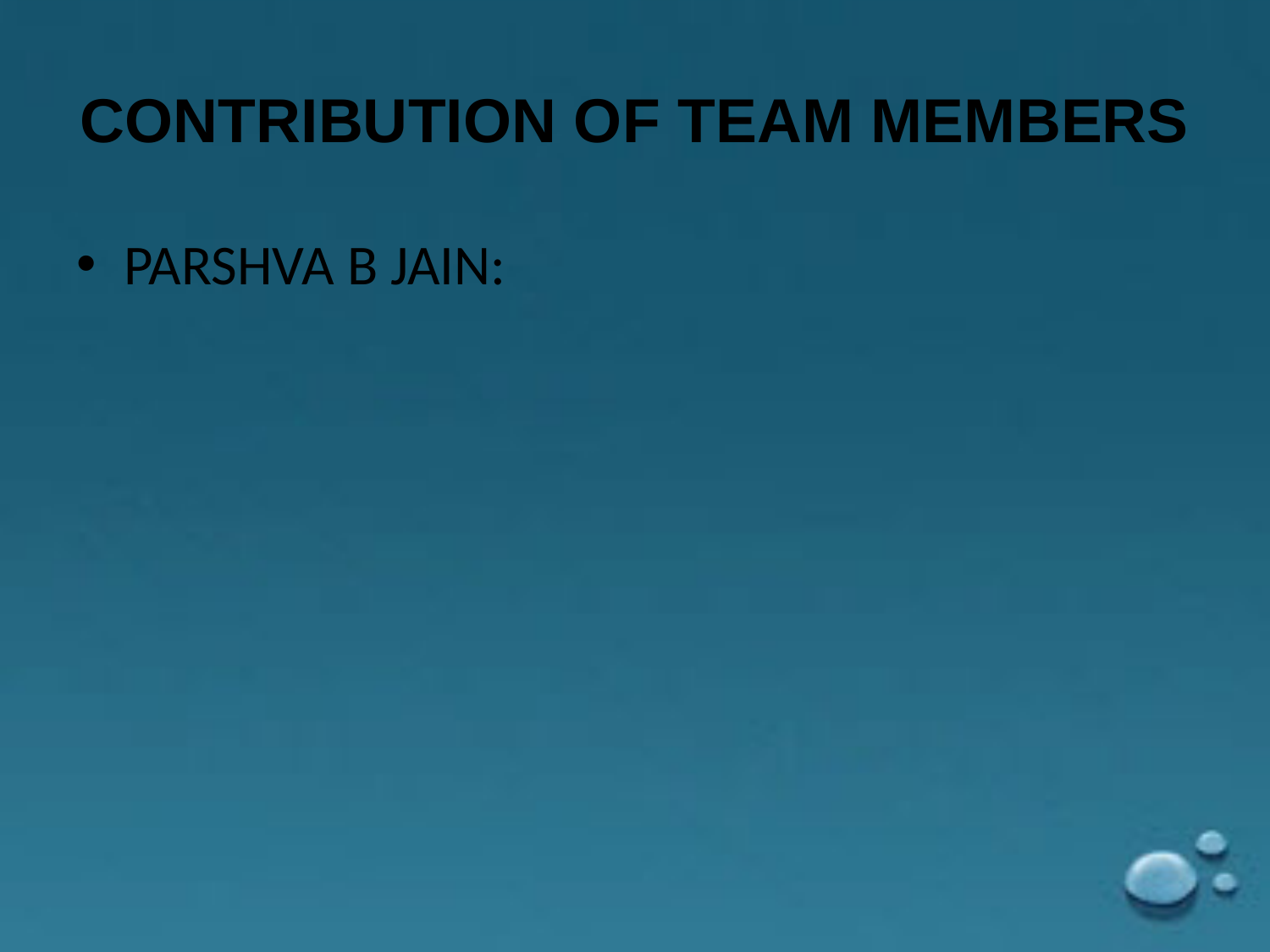

# CONTRIBUTION OF TEAM MEMBERS
PARSHVA B JAIN: